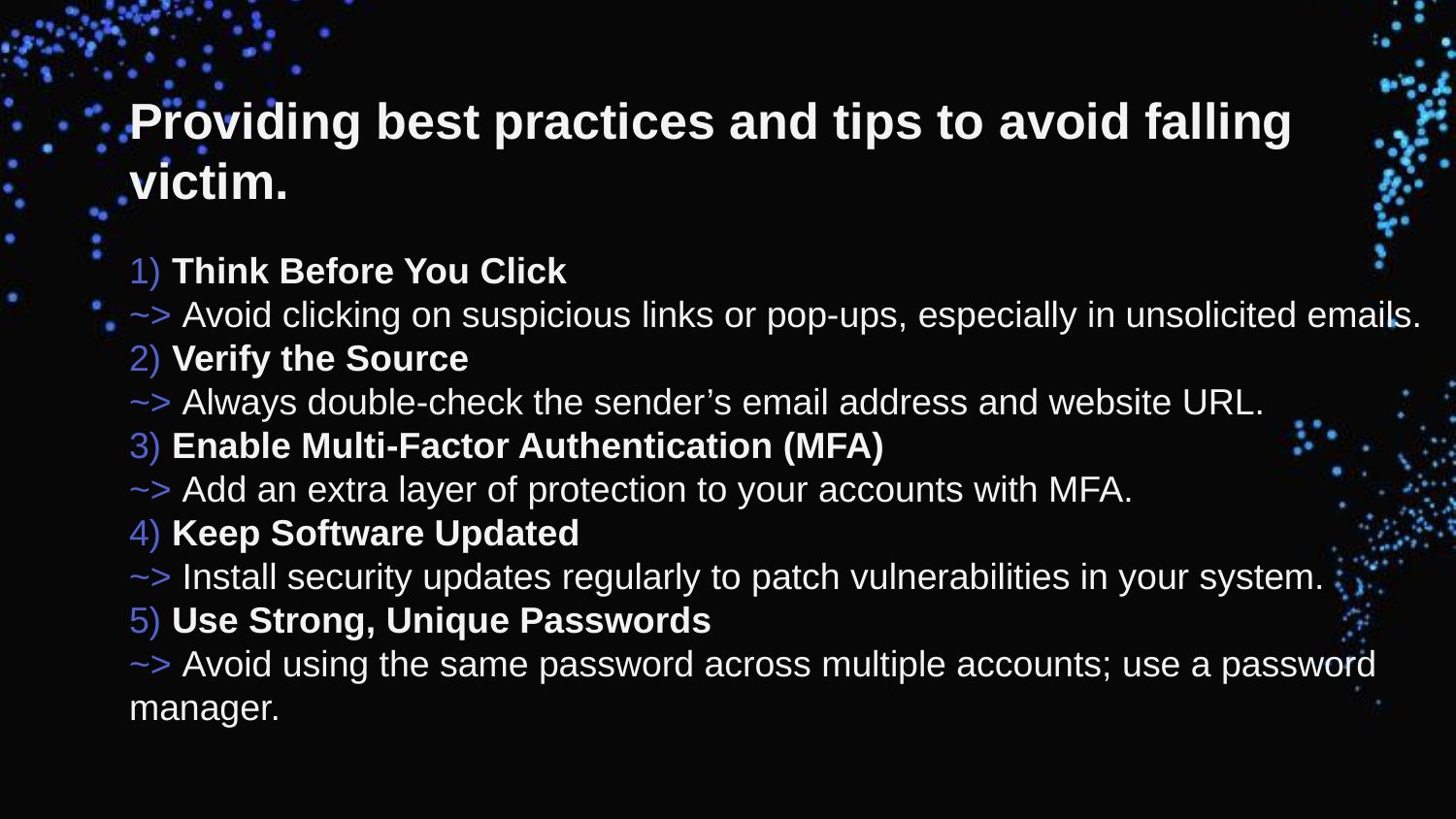

# Providing best practices and tips to avoid falling victim.
1) Think Before You Click
~> Avoid clicking on suspicious links or pop-ups, especially in unsolicited emails.
2) Verify the Source
~> Always double-check the sender’s email address and website URL.
3) Enable Multi-Factor Authentication (MFA)
~> Add an extra layer of protection to your accounts with MFA.
4) Keep Software Updated
~> Install security updates regularly to patch vulnerabilities in your system.
5) Use Strong, Unique Passwords
~> Avoid using the same password across multiple accounts; use a password
manager.